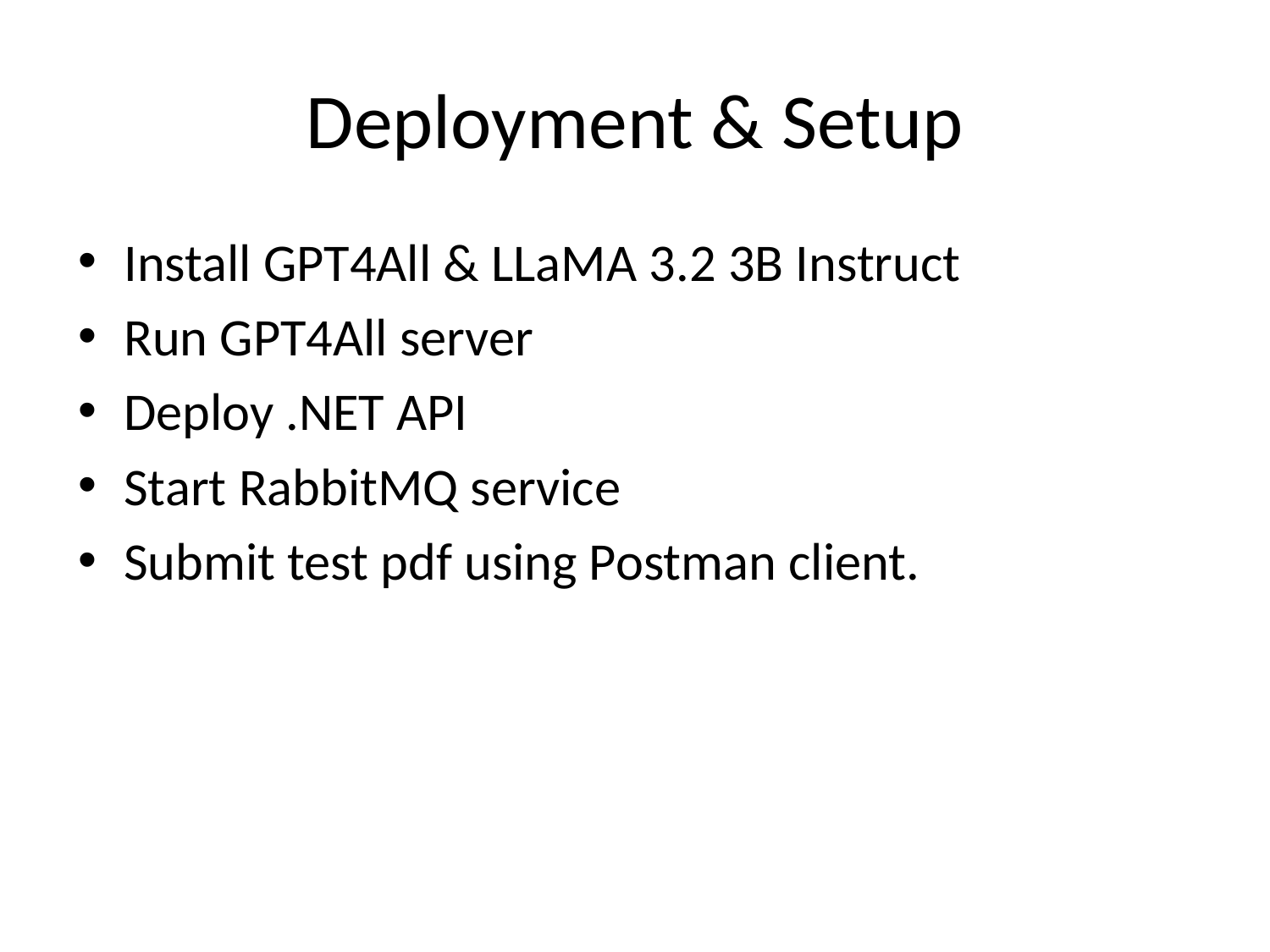

# Deployment & Setup
Install GPT4All & LLaMA 3.2 3B Instruct
Run GPT4All server
Deploy .NET API
Start RabbitMQ service
Submit test pdf using Postman client.